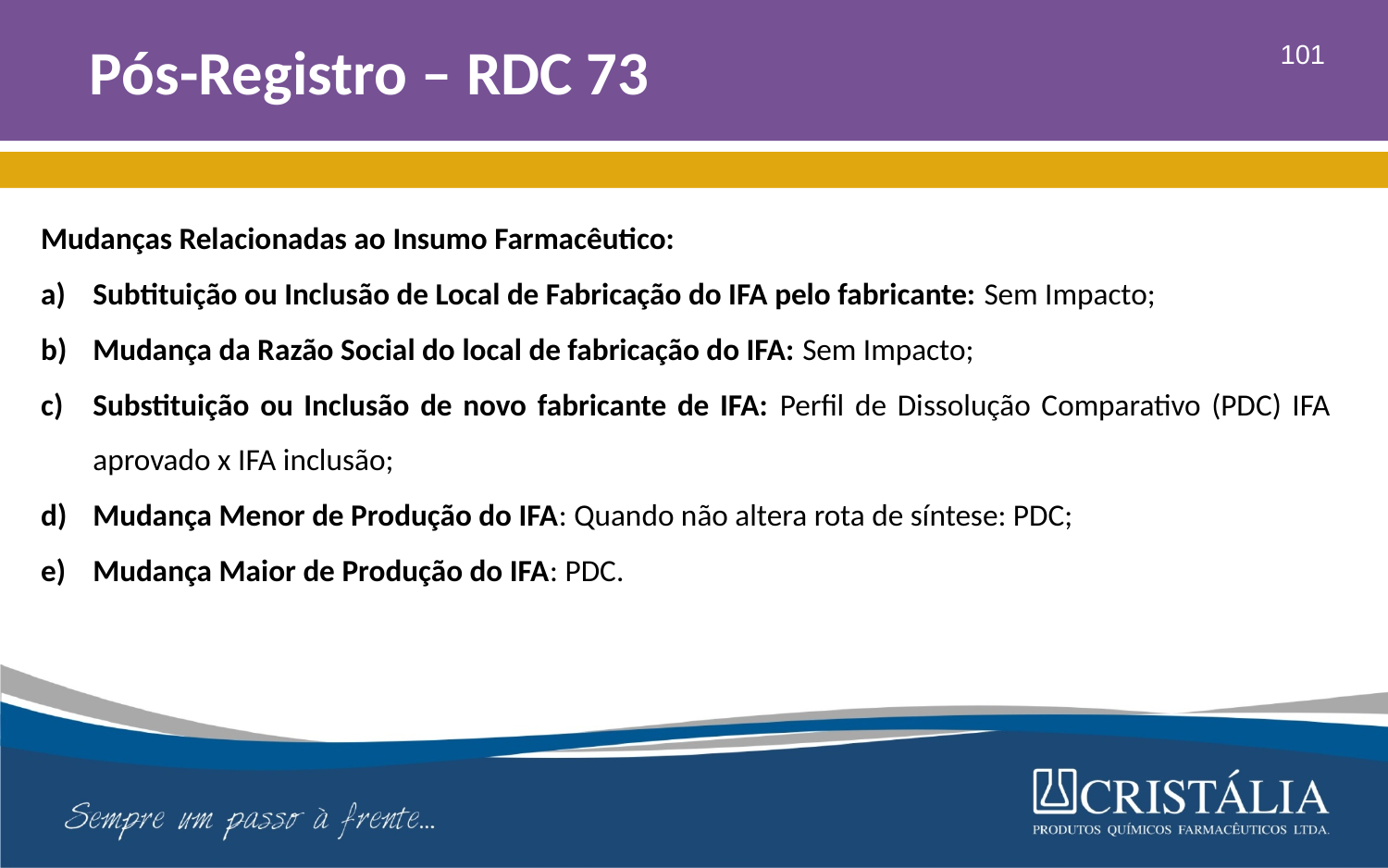

# Pós-Registro – RDC 73
101
Mudanças Relacionadas ao Insumo Farmacêutico:
Subtituição ou Inclusão de Local de Fabricação do IFA pelo fabricante: Sem Impacto;
Mudança da Razão Social do local de fabricação do IFA: Sem Impacto;
Substituição ou Inclusão de novo fabricante de IFA: Perfil de Dissolução Comparativo (PDC) IFA aprovado x IFA inclusão;
Mudança Menor de Produção do IFA: Quando não altera rota de síntese: PDC;
Mudança Maior de Produção do IFA: PDC.